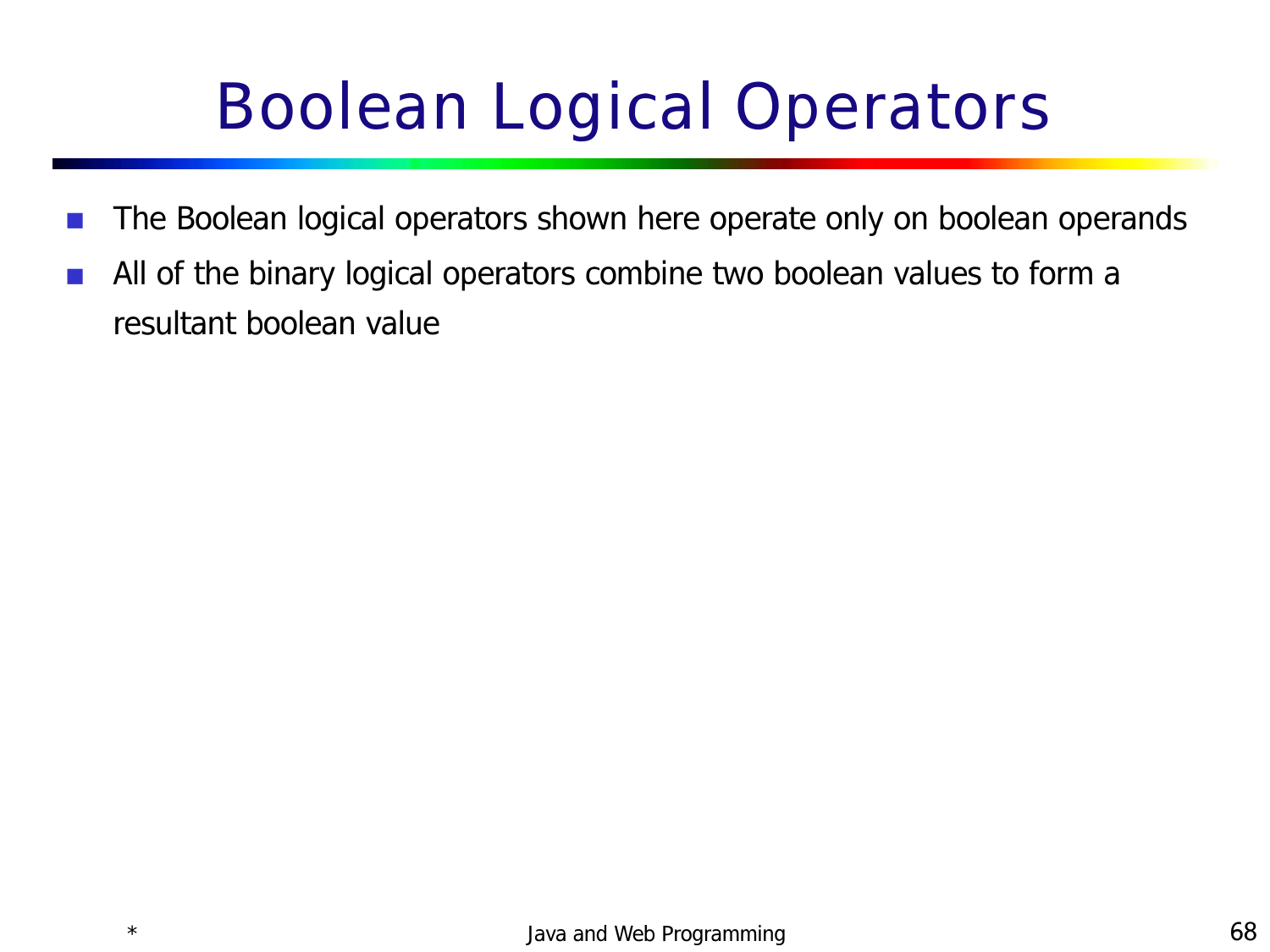

# Boolean Logical Operators
The Boolean logical operators shown here operate only on boolean operands
All of the binary logical operators combine two boolean values to form a resultant boolean value

*
68
Java and Web Programming